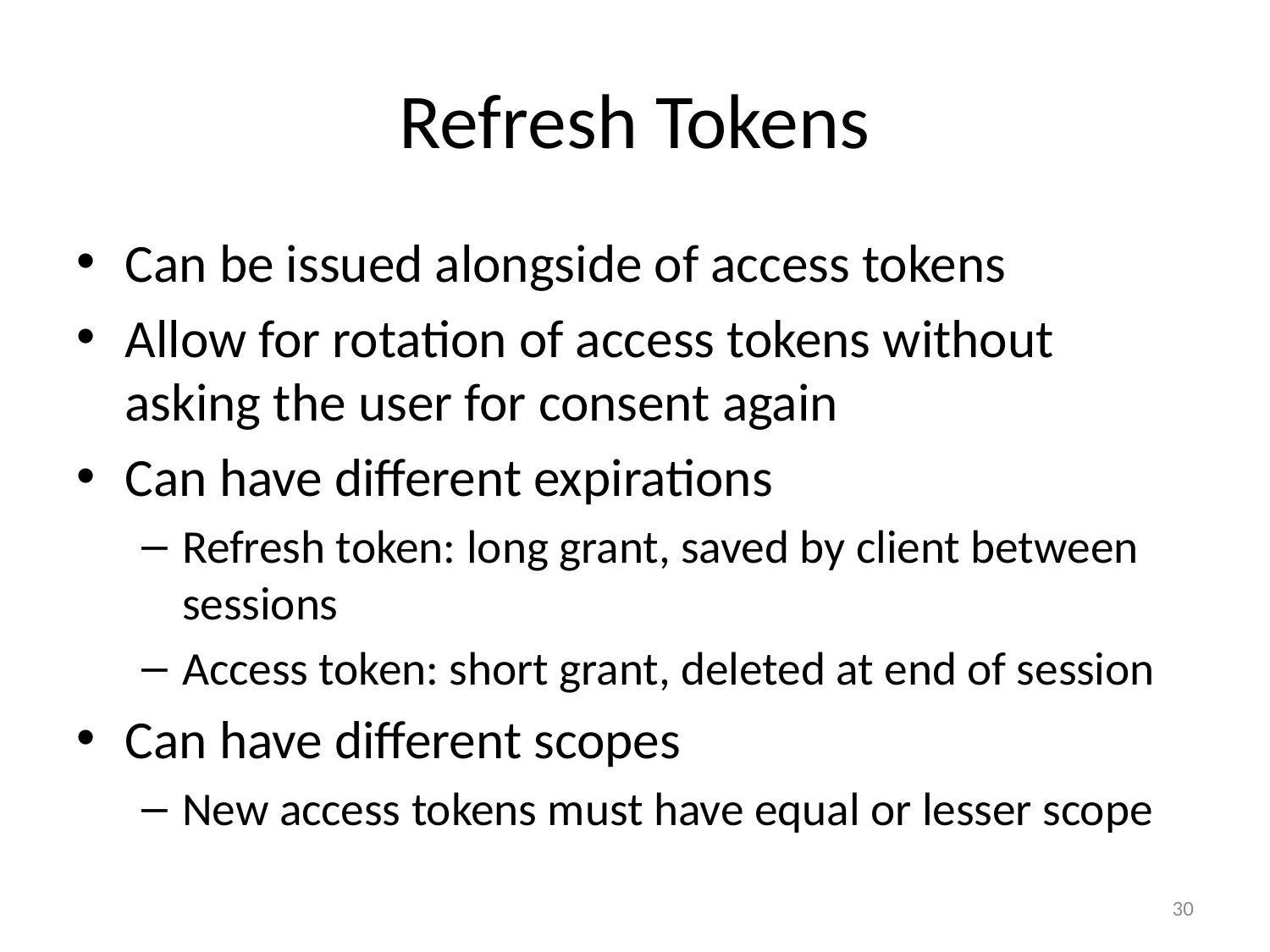

# Refresh Tokens
Can be issued alongside of access tokens
Allow for rotation of access tokens without asking the user for consent again
Can have different expirations
Refresh token: long grant, saved by client between sessions
Access token: short grant, deleted at end of session
Can have different scopes
New access tokens must have equal or lesser scope

30